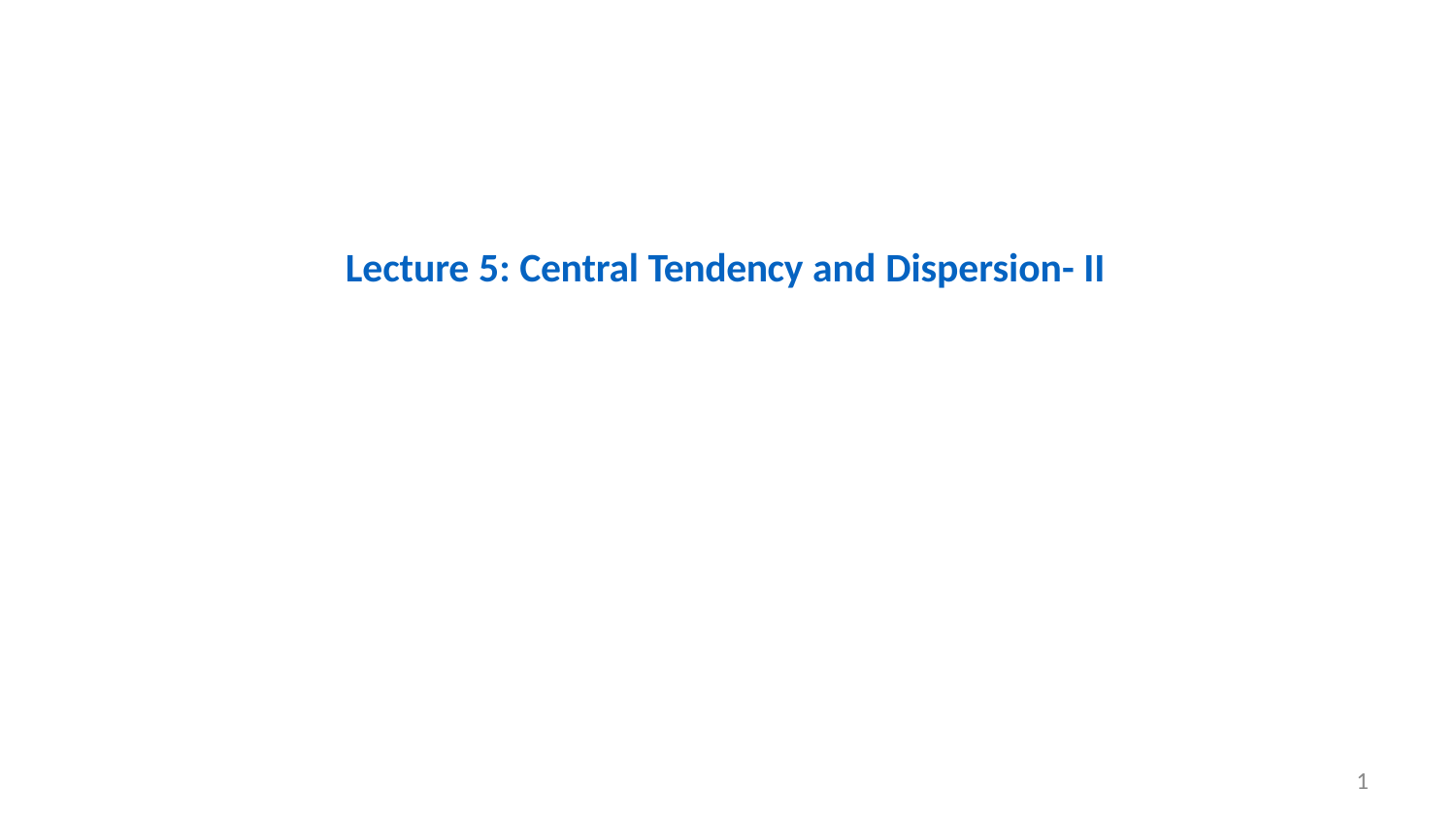

# Lecture 5: Central Tendency and Dispersion- II
1